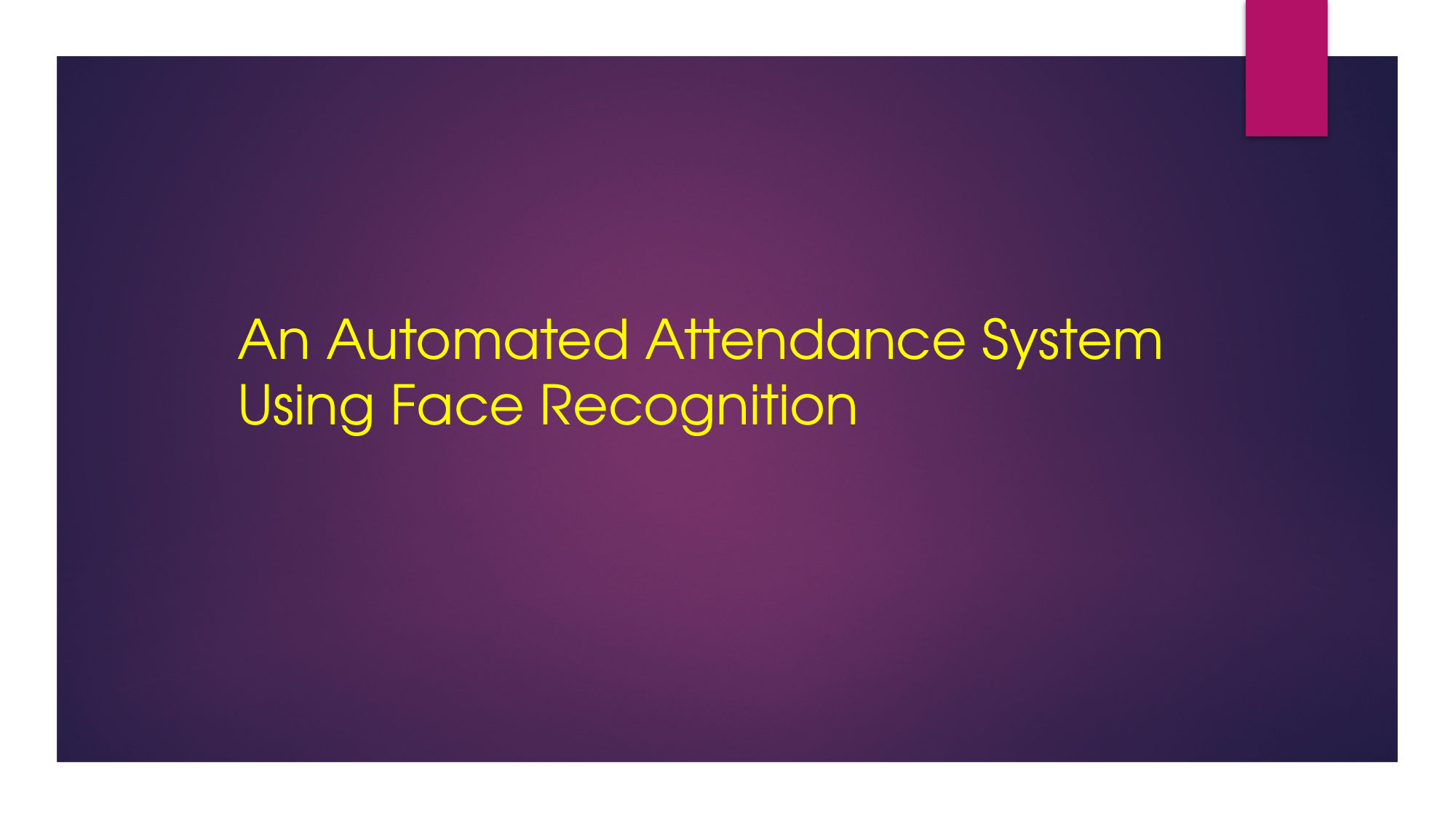

# An Automated Attendance System Using Face Recognition